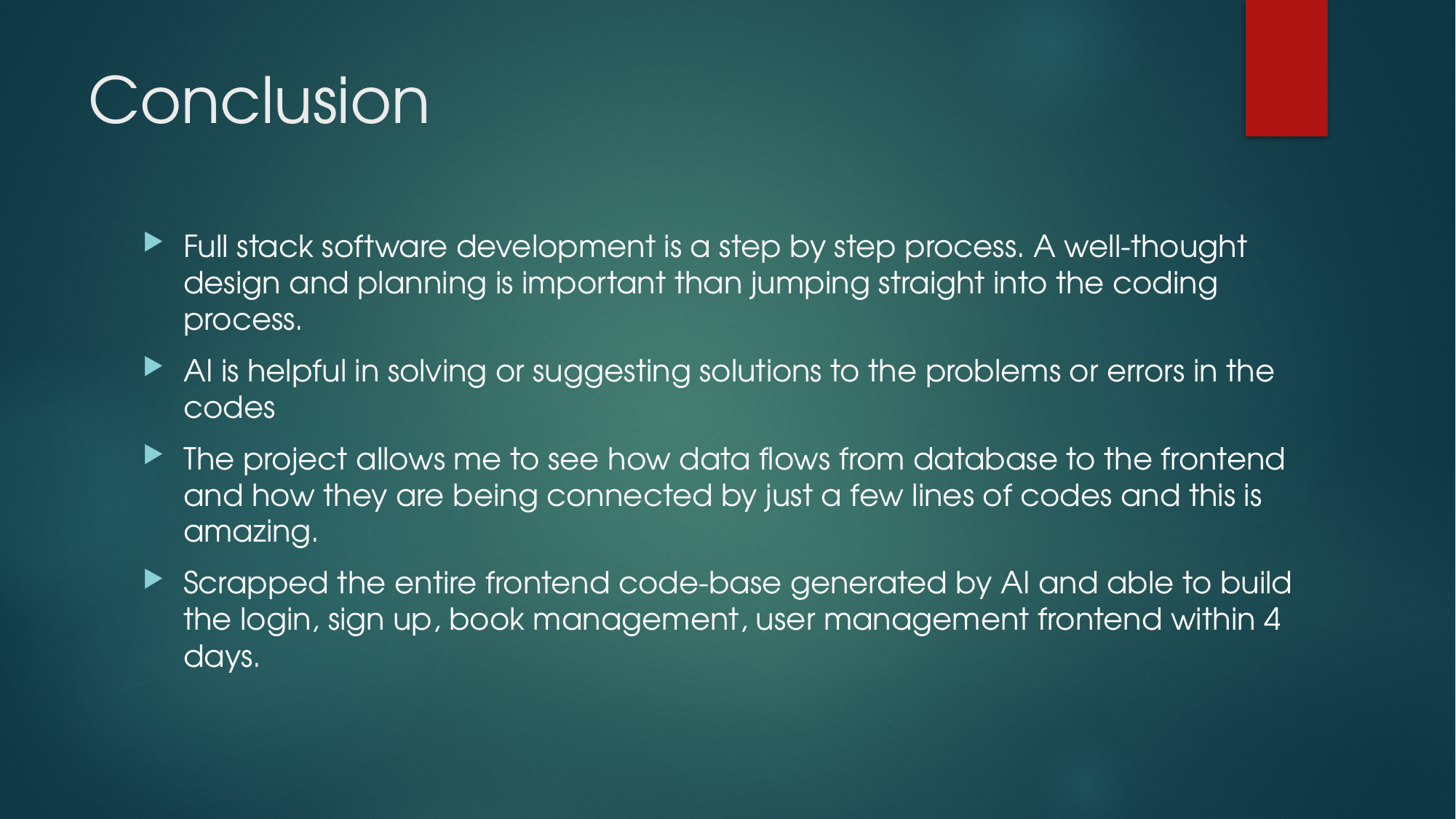

# Conclusion
Full stack software development is a step by step process. A well-thought design and planning is important than jumping straight into the coding process.
AI is helpful in solving or suggesting solutions to the problems or errors in the codes
The project allows me to see how data flows from database to the frontend and how they are being connected by just a few lines of codes and this is amazing.
Scrapped the entire frontend code-base generated by AI and able to build the login, sign up, book management, user management frontend within 4 days.